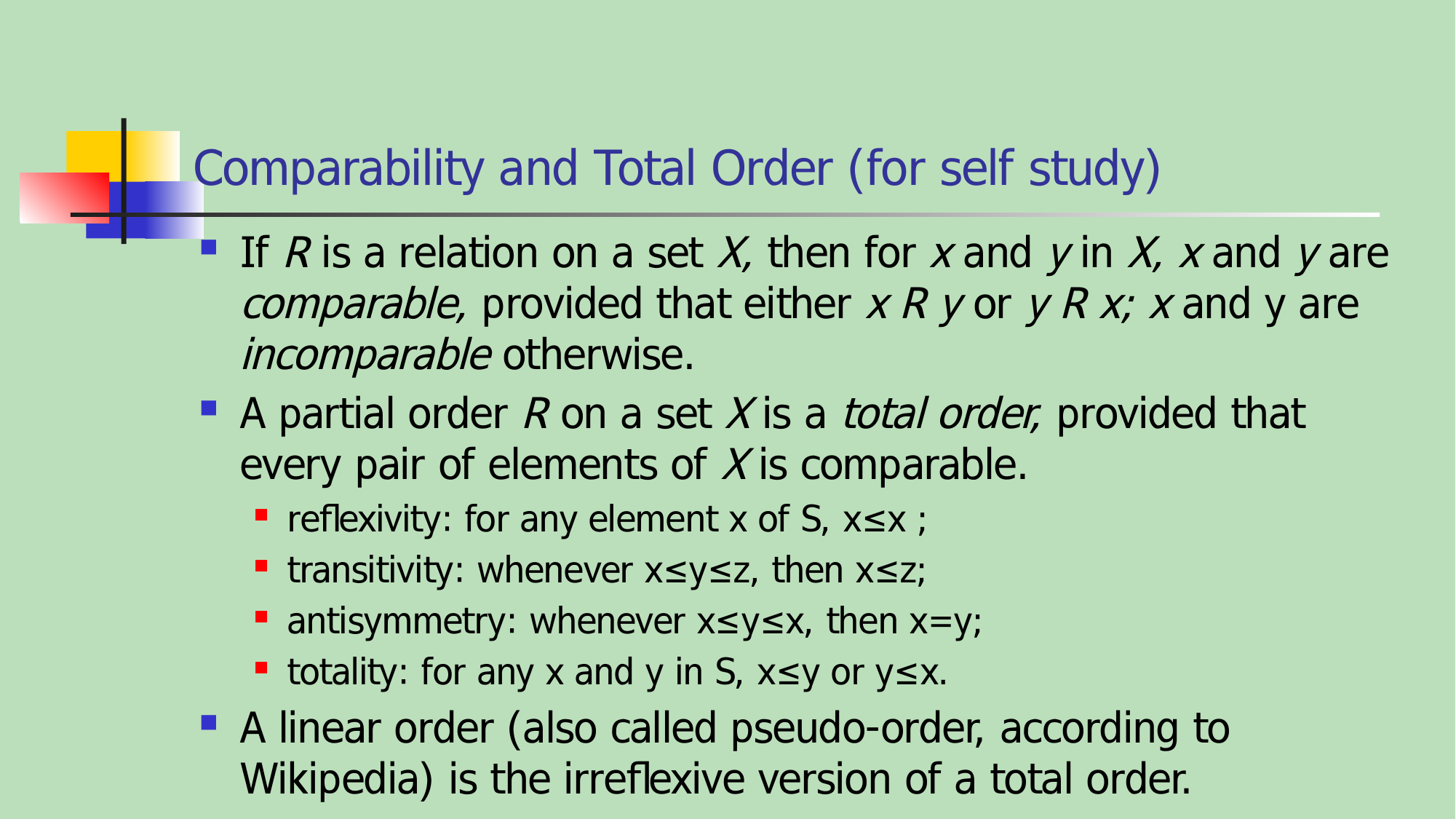

# Comparability and Total Order (for self study)
If R is a relation on a set X, then for x and y in X, x and y are comparable, provided that either x R y or y R x; x and y are incomparable otherwise.
A partial order R on a set X is a total order, provided that every pair of elements of X is comparable.
reflexivity: for any element x of S, x≤x ;
transitivity: whenever x≤y≤z, then x≤z;
antisymmetry: whenever x≤y≤x, then x=y;
totality: for any x and y in S, x≤y or y≤x.
A linear order (also called pseudo-order, according to Wikipedia) is the irreflexive version of a total order.